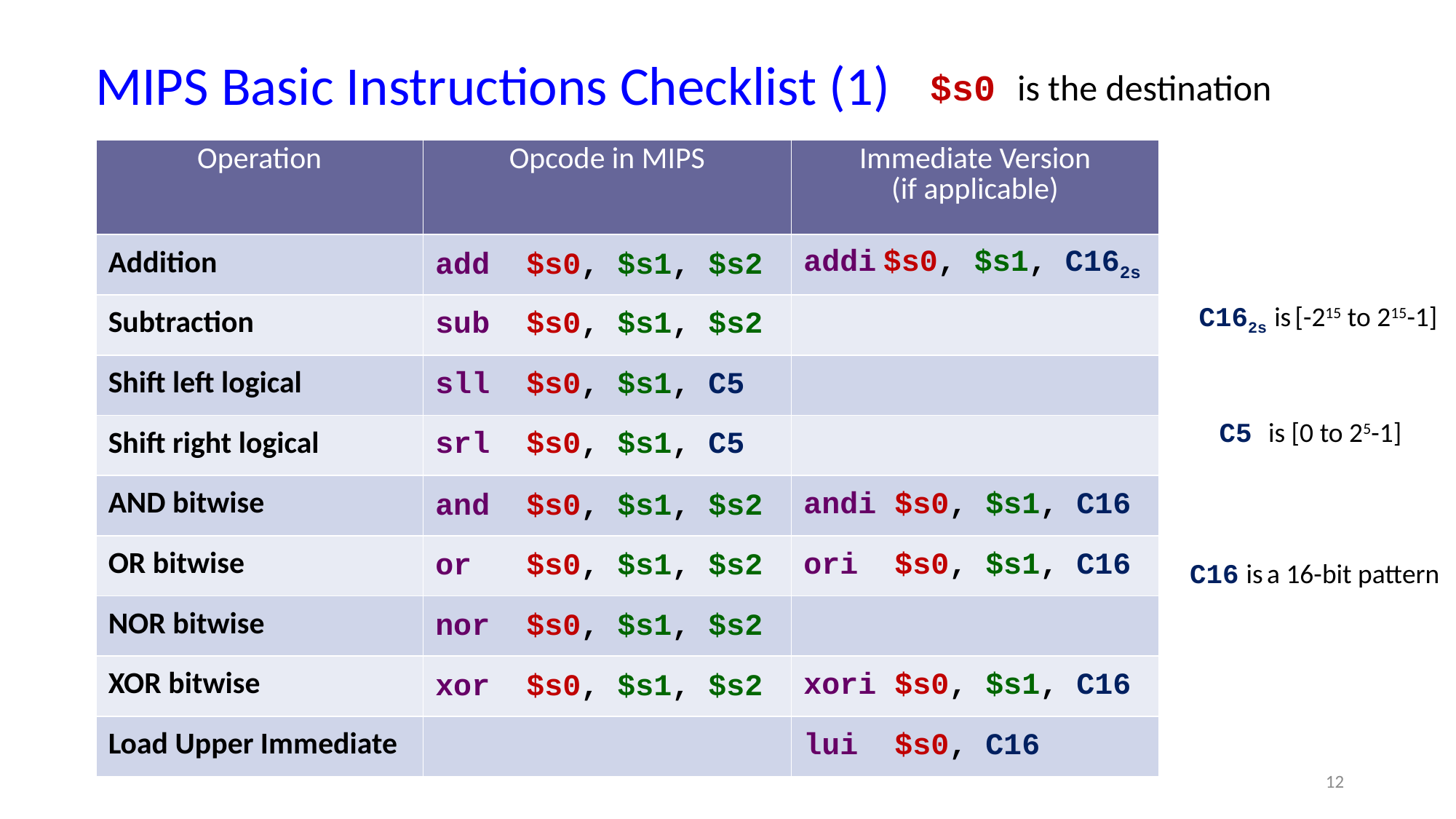

MIPS Basic Instructions Checklist (1)
$s0 is the destination
| Operation | Opcode in MIPS | Immediate Version (if applicable) |
| --- | --- | --- |
| Addition | add $s0, $s1, $s2 | addi $s0, $s1, C162s |
| Subtraction | sub $s0, $s1, $s2 |  |
| Shift left logical | sll $s0, $s1, C5 |  |
| Shift right logical | srl $s0, $s1, C5 |  |
| AND bitwise | and $s0, $s1, $s2 | andi $s0, $s1, C16 |
| OR bitwise | or $s0, $s1, $s2 | ori $s0, $s1, C16 |
| NOR bitwise | nor $s0, $s1, $s2 |  |
| XOR bitwise | xor $s0, $s1, $s2 | xori $s0, $s1, C16 |
| Load Upper Immediate |  | lui $s0, C16 |
C162s  is [-215 to 215-1]

C5 is [0 to 25-1]

C16  is a 16-bit pattern
12